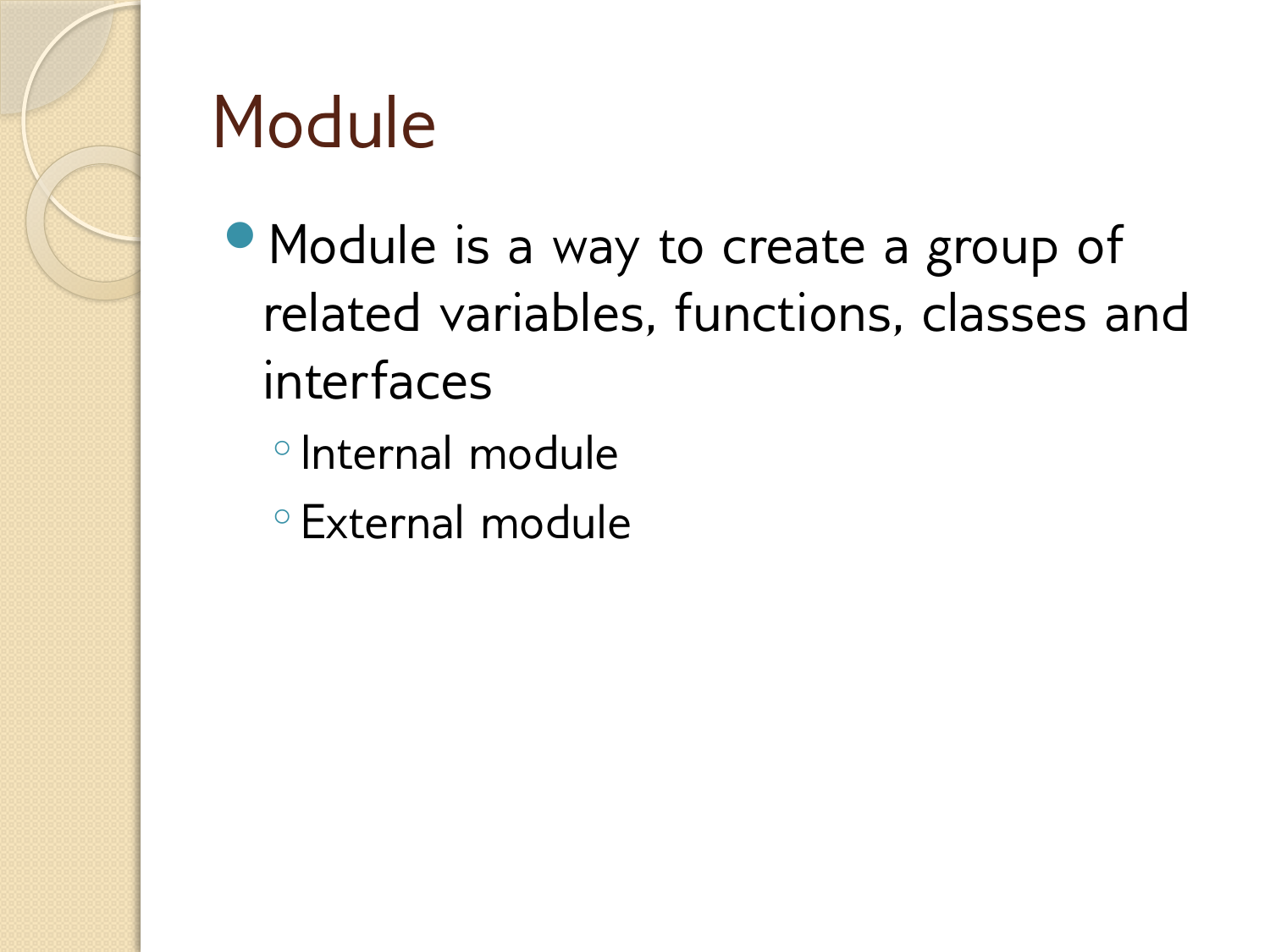

# Module
Module is a way to create a group of related variables, functions, classes and interfaces
Internal module
External module